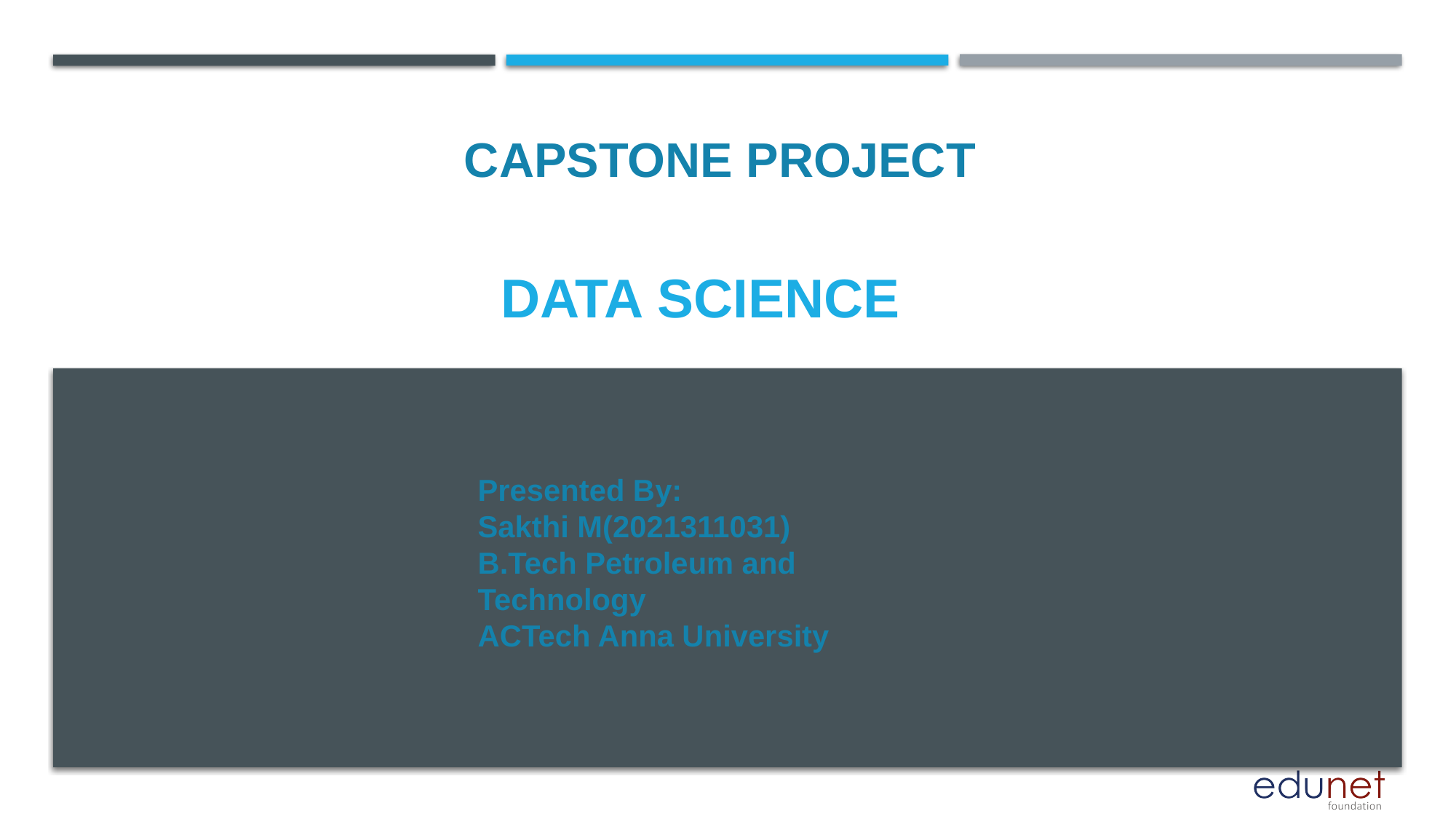

CAPSTONE PROJECT
# DATA SCIENCE
Presented By:
Sakthi M(2021311031)
B.Tech Petroleum and Technology
ACTech Anna University